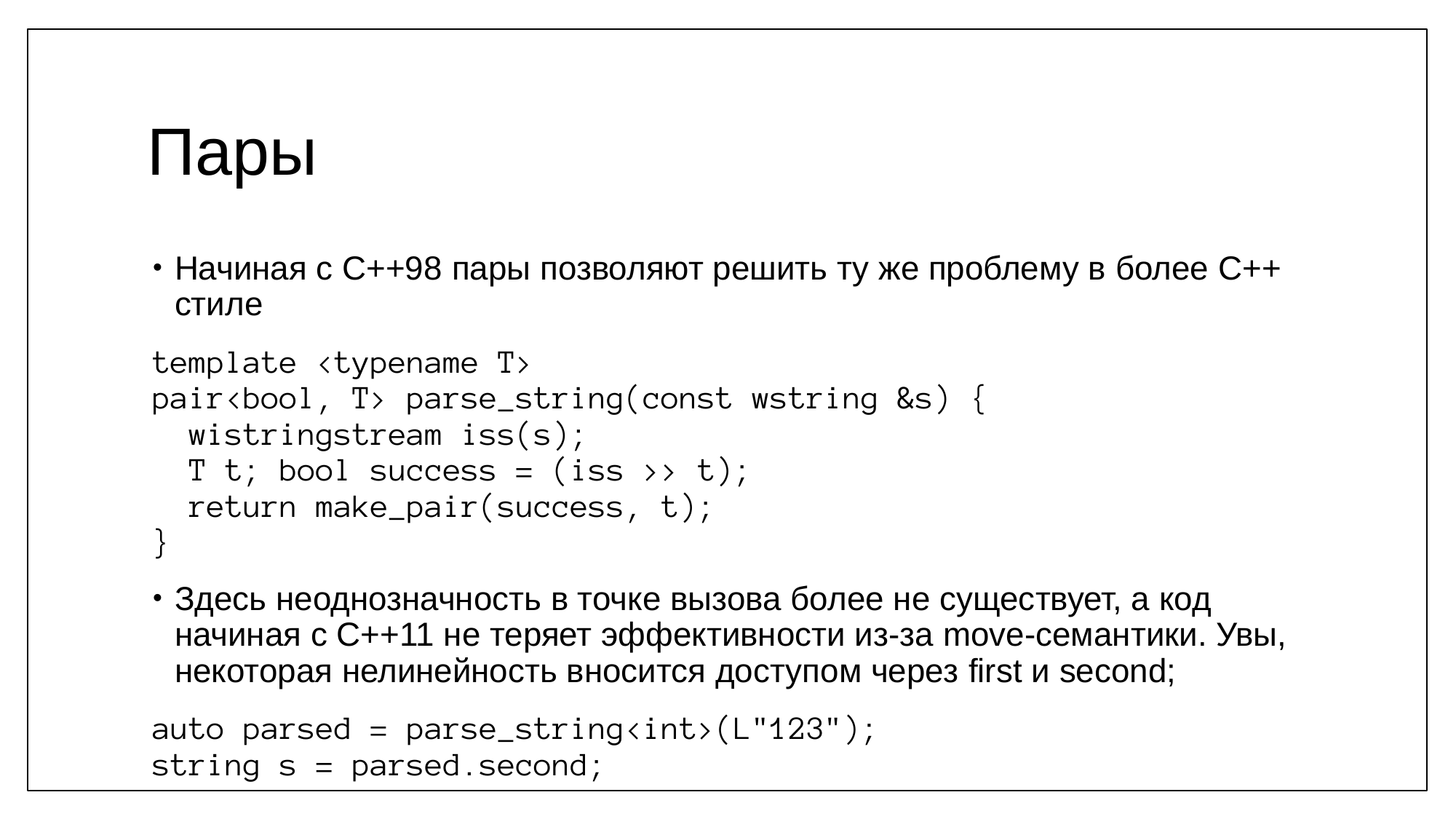

# Пары
Начиная с C++98 пары позволяют решить ту же проблему в более C++ стиле
template <typename T>
pair<bool, T> parse_string(const wstring &s) {
  wistringstream iss(s);
  T t; bool success = (iss >> t);
  return make_pair(success, t);
}
Здесь неоднозначность в точке вызова более не существует, а код начиная с C++11 не теряет эффективности из-за move-семантики. Увы, некоторая нелинейность вносится доступом через first и second;
auto parsed = parse_string<int>(L"123");
string s = parsed.second;